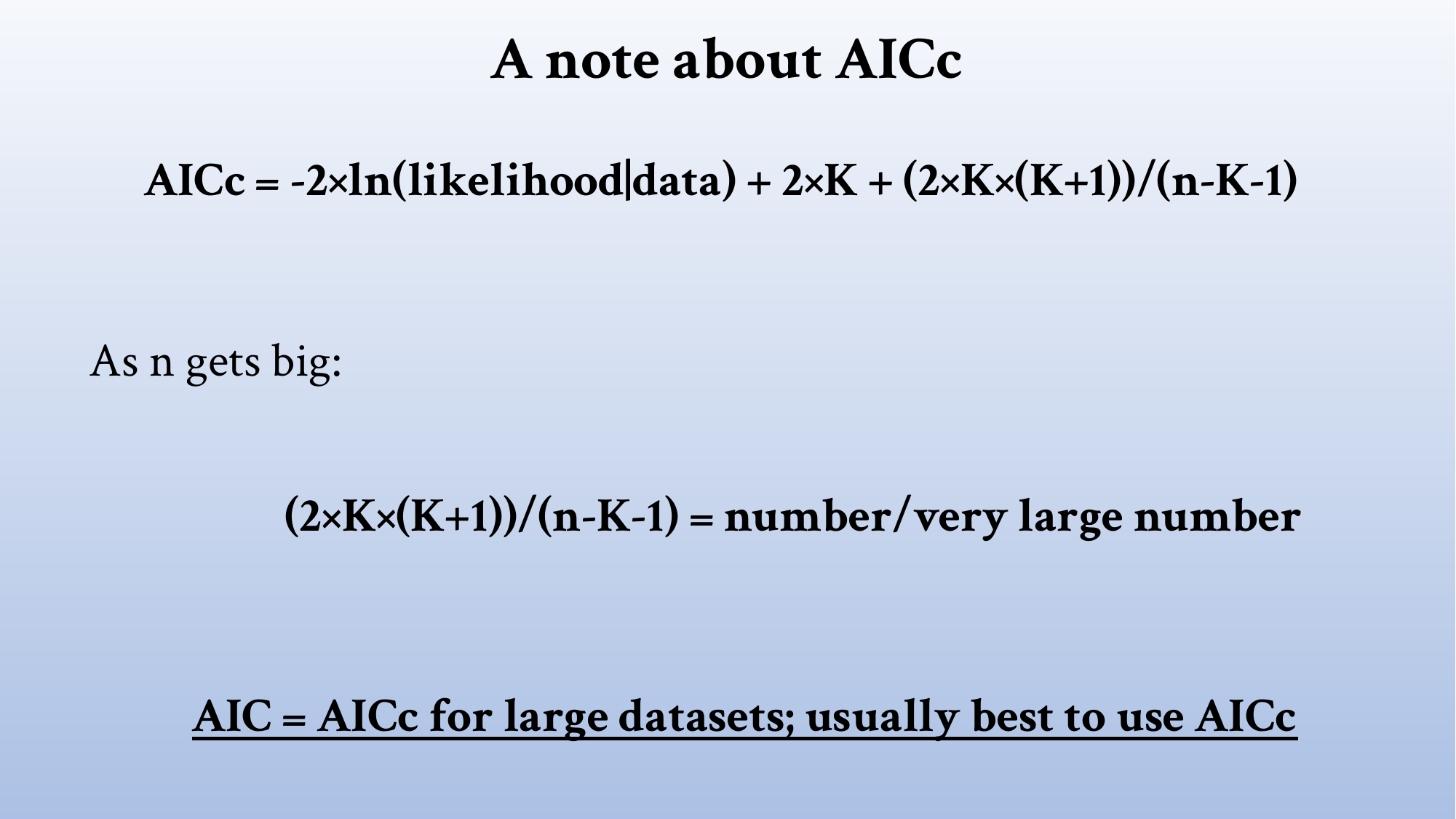

A note about AICc
AICc = -2×ln(likelihood|data) + 2×K + (2×K×(K+1))/(n-K-1)
As n gets big:
(2×K×(K+1))/(n-K-1) = number/very large number
AIC = AICc for large datasets; usually best to use AICc